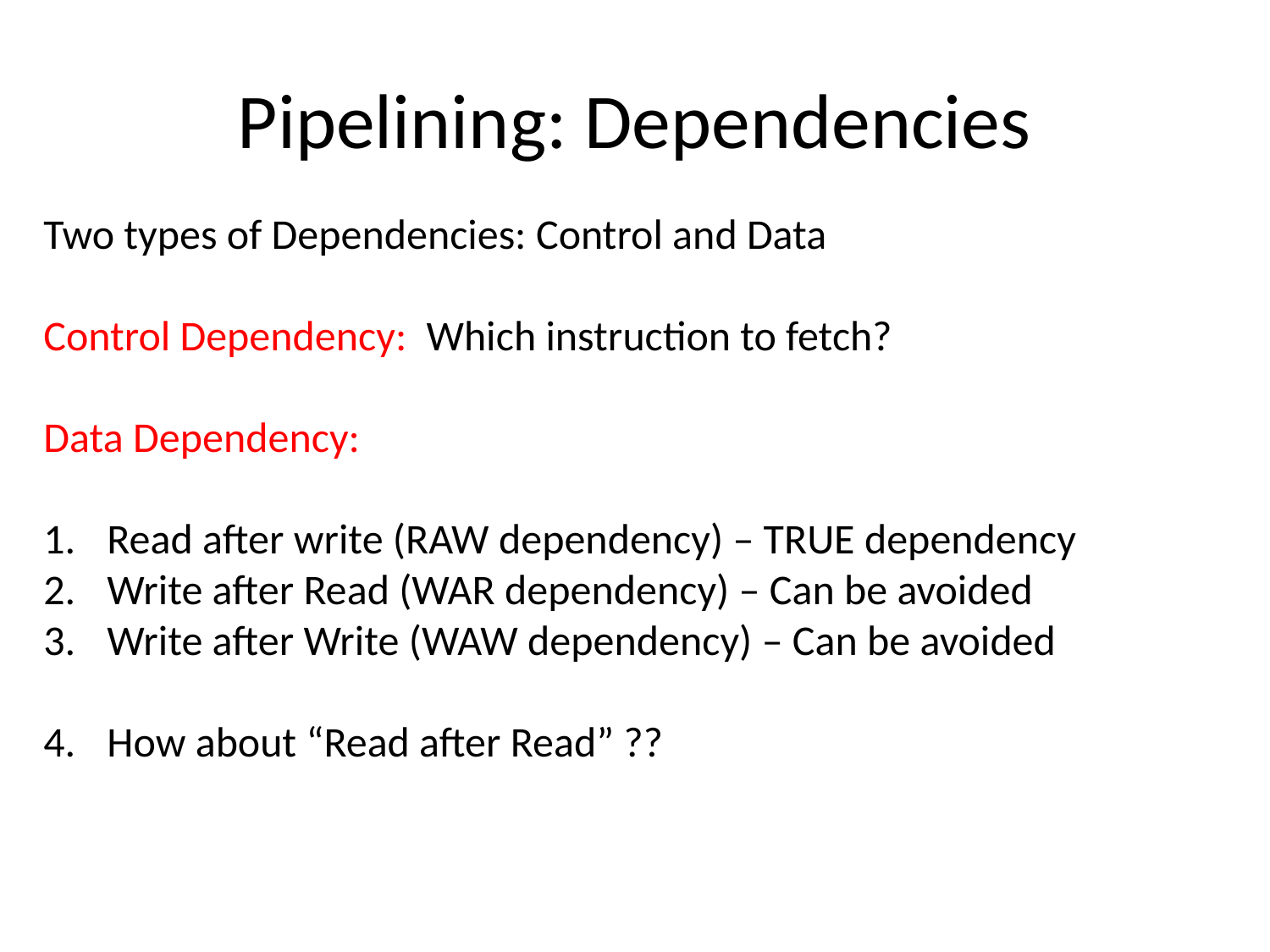

# Pipelining: Dependencies
Two types of Dependencies: Control and Data

Control Dependency:  Which instruction to fetch?

Data Dependency:

Read after write (RAW dependency) – TRUE dependency
Write after Read (WAR dependency) – Can be avoided
Write after Write (WAW dependency) – Can be avoided

How about “Read after Read” ??